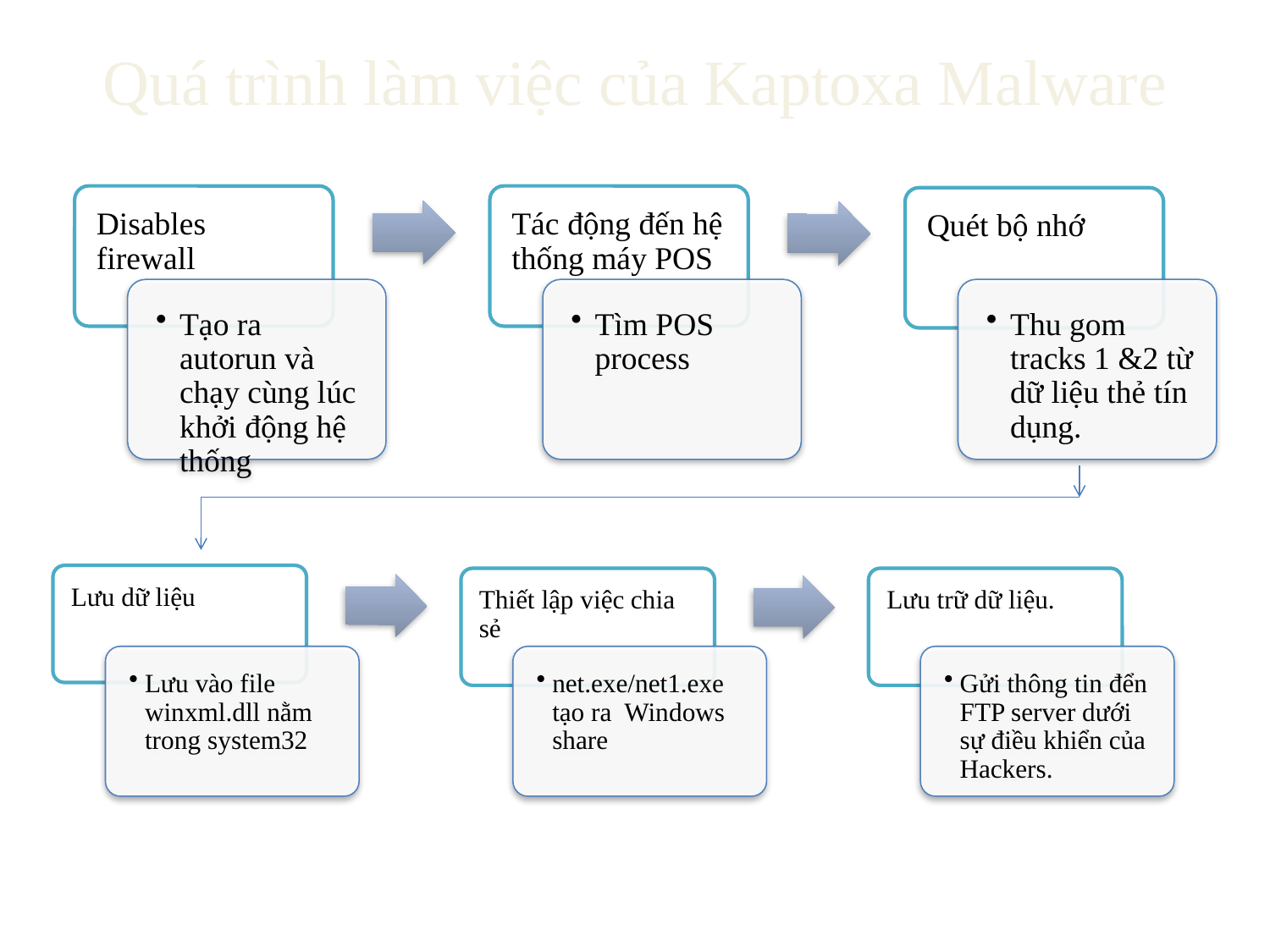

# Quá trình làm việc của Kaptoxa Malware
Disables firewall
Tạo ra autorun và chạy cùng lúc khởi động hệ thống

Tác động đến hệ thống máy POS
Tìm POS process

Quét bộ nhớ
Thu gom tracks 1 &2 từ dữ liệu thẻ tín dụng.
Lưu dữ liệu
Lưu vào file  winxml.dll nằm trong system32

Thiết lập việc chia sẻ
net.exe/net1.exe tạo ra  Windows share

Lưu trữ dữ liệu.
Gửi thông tin đển FTP server dưới sự điều khiển của Hackers.